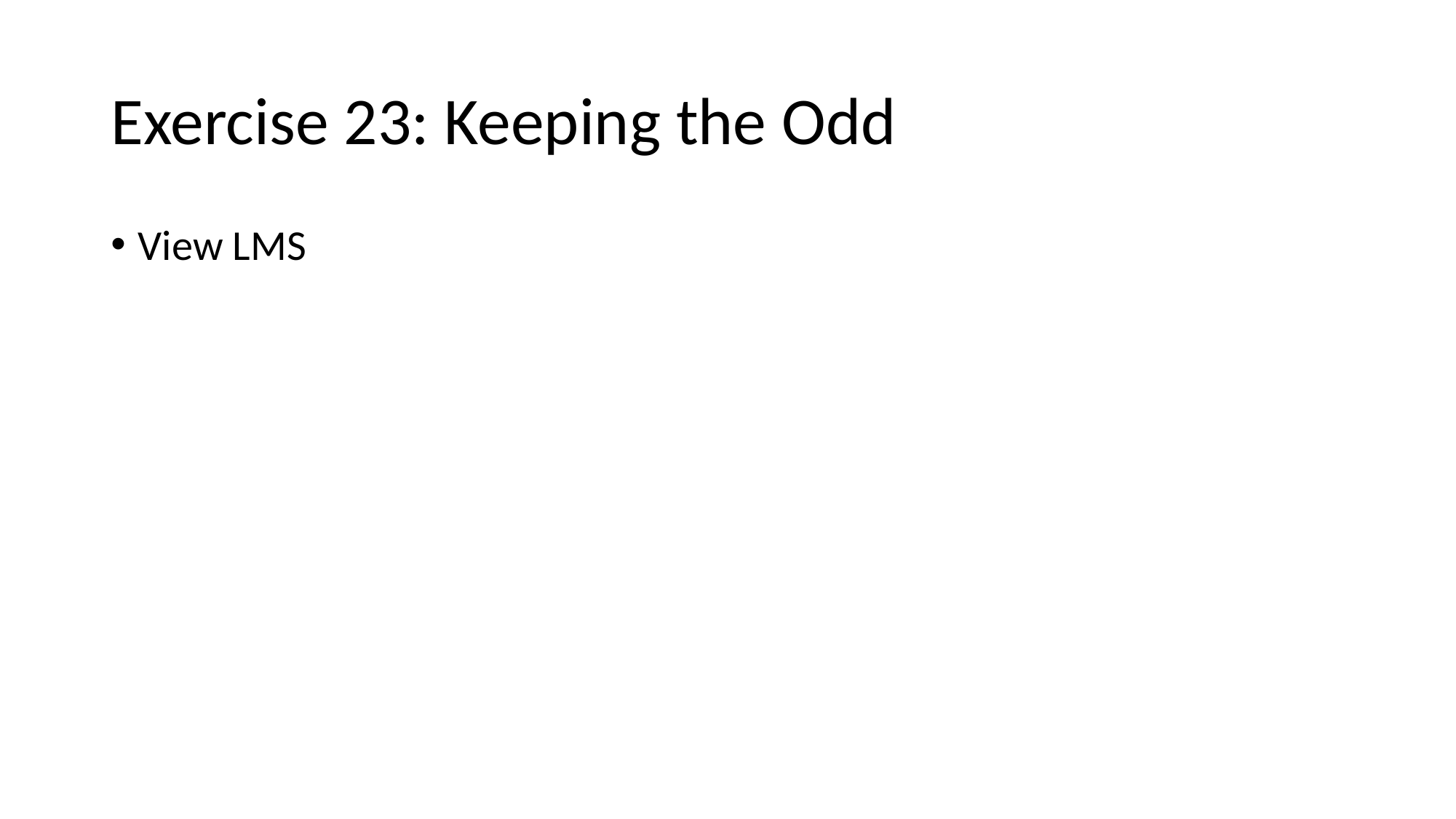

# Exercise 23: Keeping the Odd
View LMS